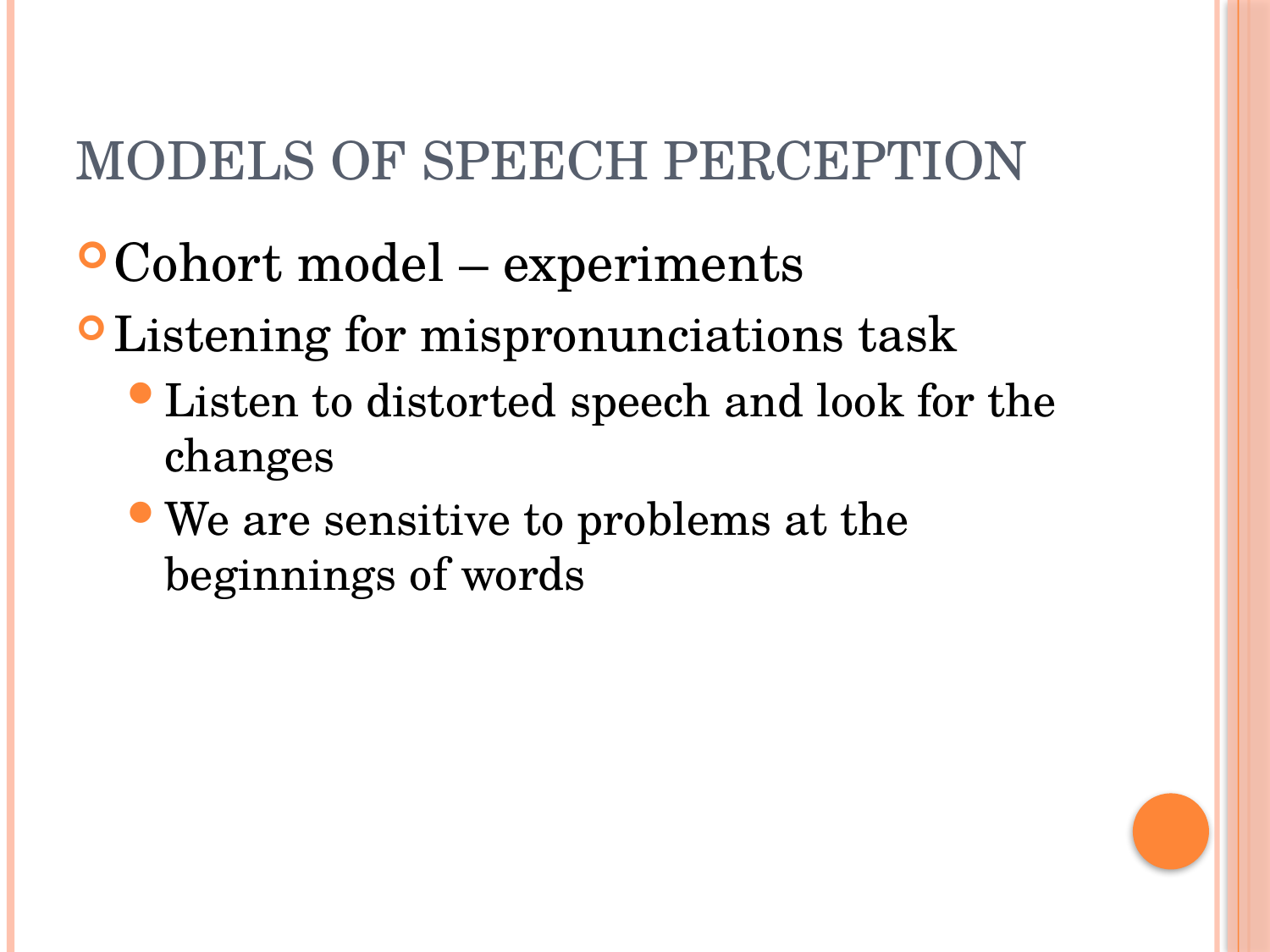

# Models of Speech Perception
Cohort model – experiments
Listening for mispronunciations task
Listen to distorted speech and look for the changes
We are sensitive to problems at the beginnings of words